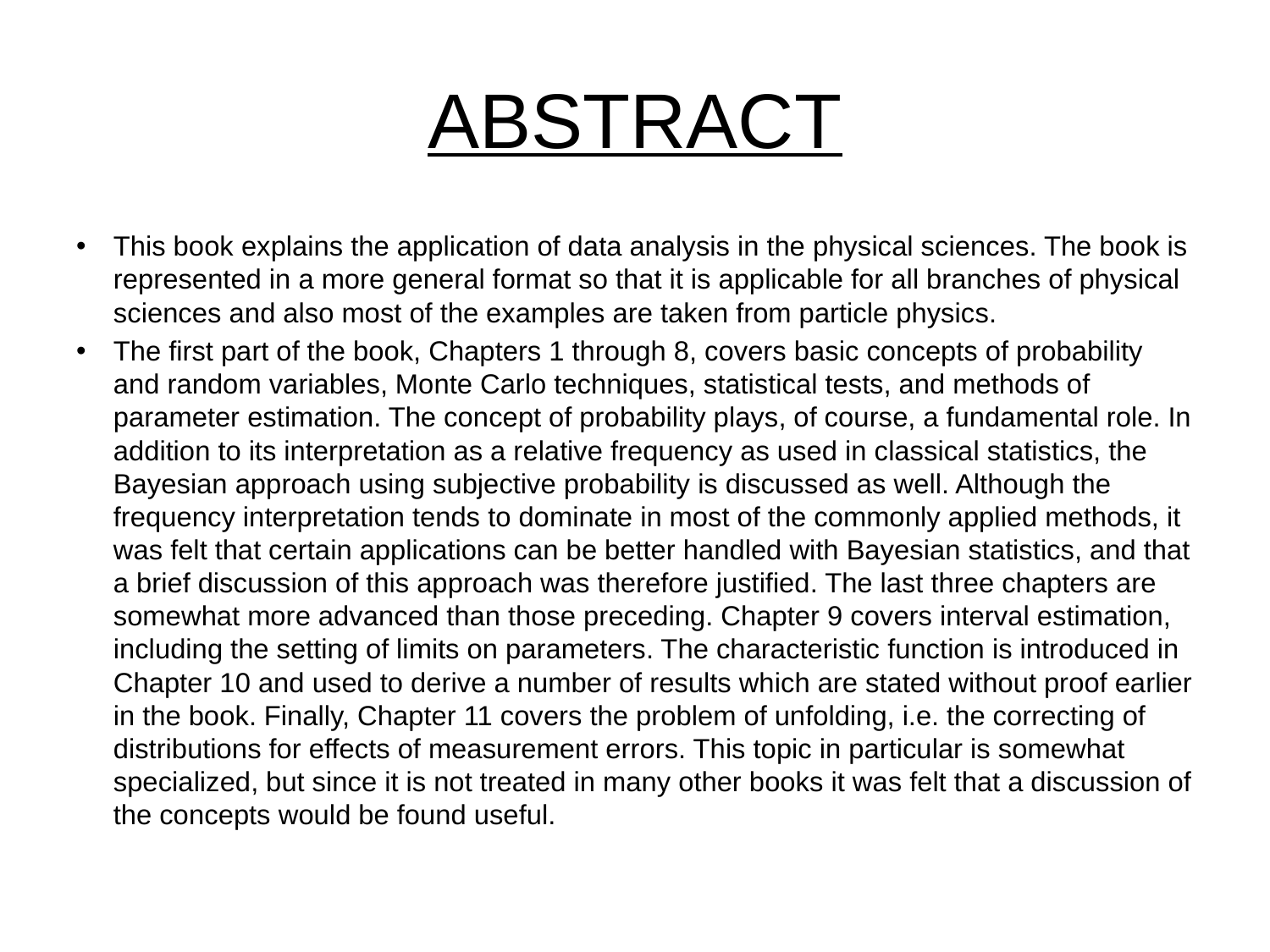

# ABSTRACT
This book explains the application of data analysis in the physical sciences. The book is represented in a more general format so that it is applicable for all branches of physical sciences and also most of the examples are taken from particle physics.
The first part of the book, Chapters 1 through 8, covers basic concepts of probability and random variables, Monte Carlo techniques, statistical tests, and methods of parameter estimation. The concept of probability plays, of course, a fundamental role. In addition to its interpretation as a relative frequency as used in classical statistics, the Bayesian approach using subjective probability is discussed as well. Although the frequency interpretation tends to dominate in most of the commonly applied methods, it was felt that certain applications can be better handled with Bayesian statistics, and that a brief discussion of this approach was therefore justified. The last three chapters are somewhat more advanced than those preceding. Chapter 9 covers interval estimation, including the setting of limits on parameters. The characteristic function is introduced in Chapter 10 and used to derive a number of results which are stated without proof earlier in the book. Finally, Chapter 11 covers the problem of unfolding, i.e. the correcting of distributions for effects of measurement errors. This topic in particular is somewhat specialized, but since it is not treated in many other books it was felt that a discussion of the concepts would be found useful.